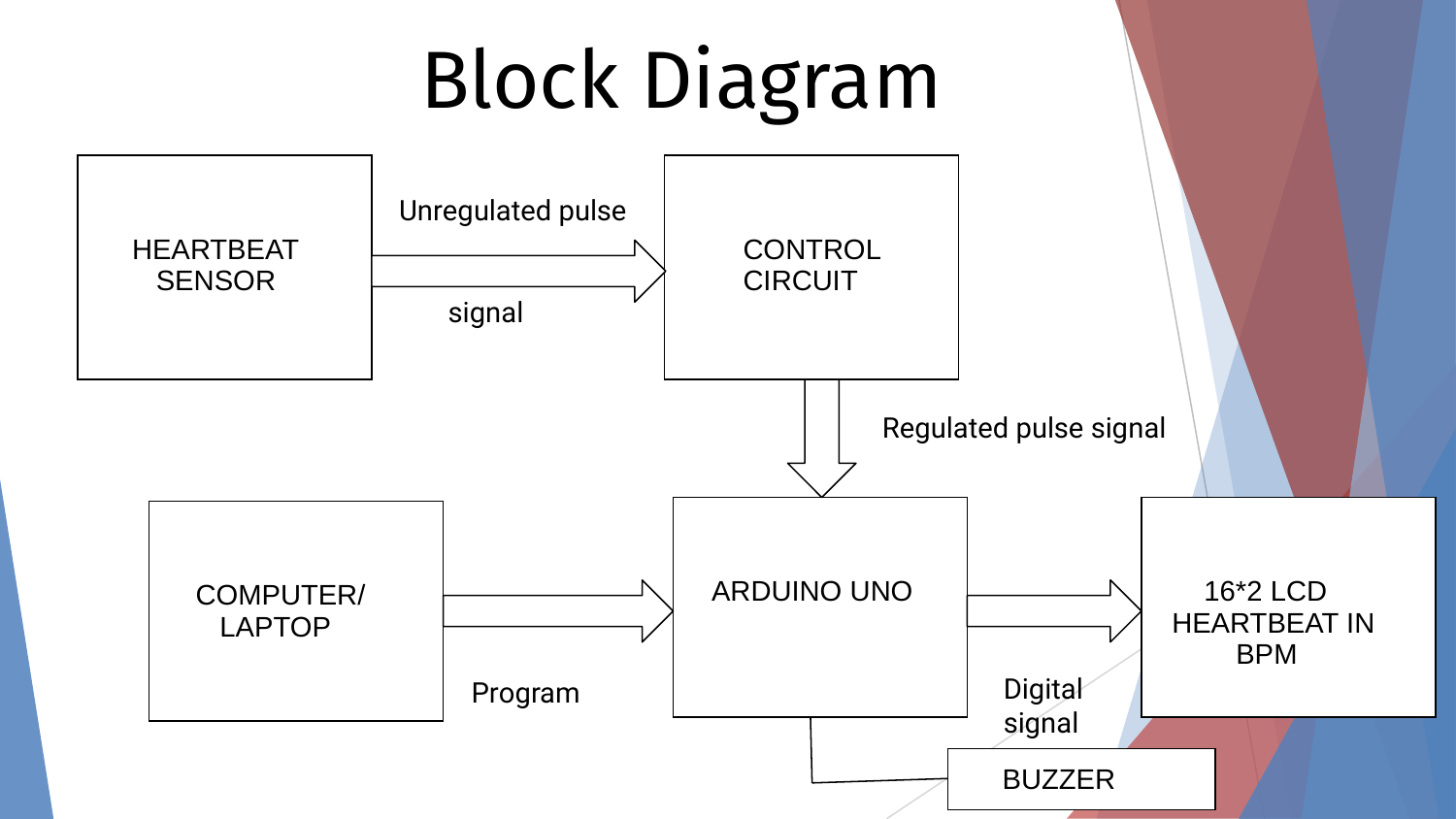

# Block Diagram
| HEARTBEAT SENSOR |
| --- |
| CONTROL CIRCUIT |
| --- |
Unregulated pulse

       signal

Regulated pulse signal
| ARDUINO UNO |
| --- |
| 16\*2 LCD HEARTBEAT IN BPM |
| --- |
| COMPUTER/ LAPTOP |
| --- |

Digital
signal
Program
| BUZZER |
| --- |